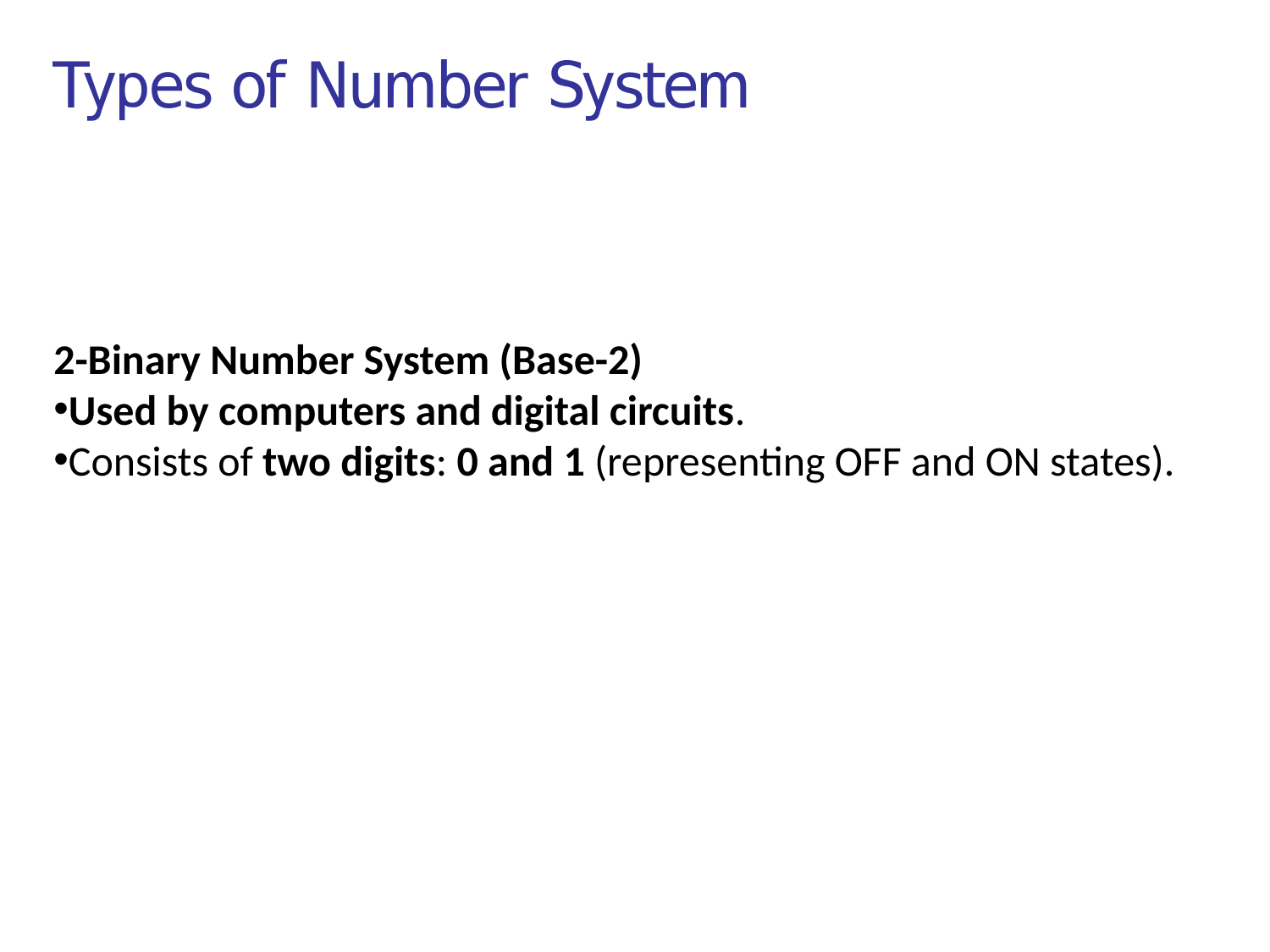

Types of Number System
2-Binary Number System (Base-2)
Used by computers and digital circuits.
Consists of two digits: 0 and 1 (representing OFF and ON states).

9